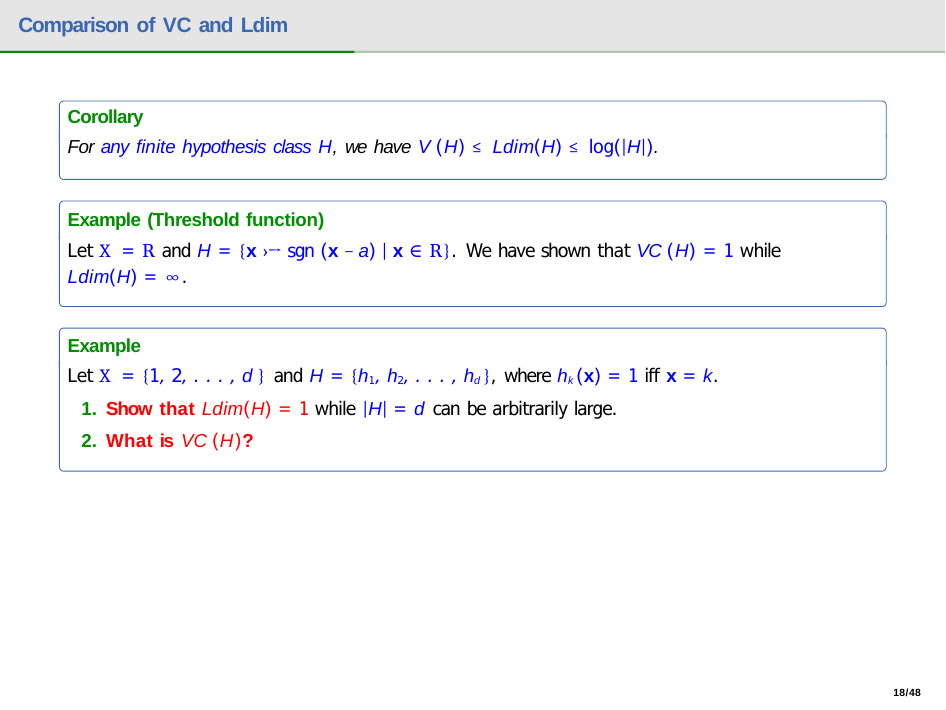

Comparison of VC and Ldim

Corollary
For any finite hypothesis class H, we have V (H) ≤ Ldim(H) ≤ log(|H|).

Example (Threshold function)
Let X = R and H = {x ›→ sgn (x − a) | x ∈ R}. We have shown that VC (H) = 1 while
Ldim(H) = ∞.

Example
Let X = {1, 2, . . . , d } and H = {h1, h2, . . . , hd }, where hk (x) = 1 iff x = k.
Show that Ldim(H) = 1 while |H| = d can be arbitrarily large.
What is VC (H)?

18/48